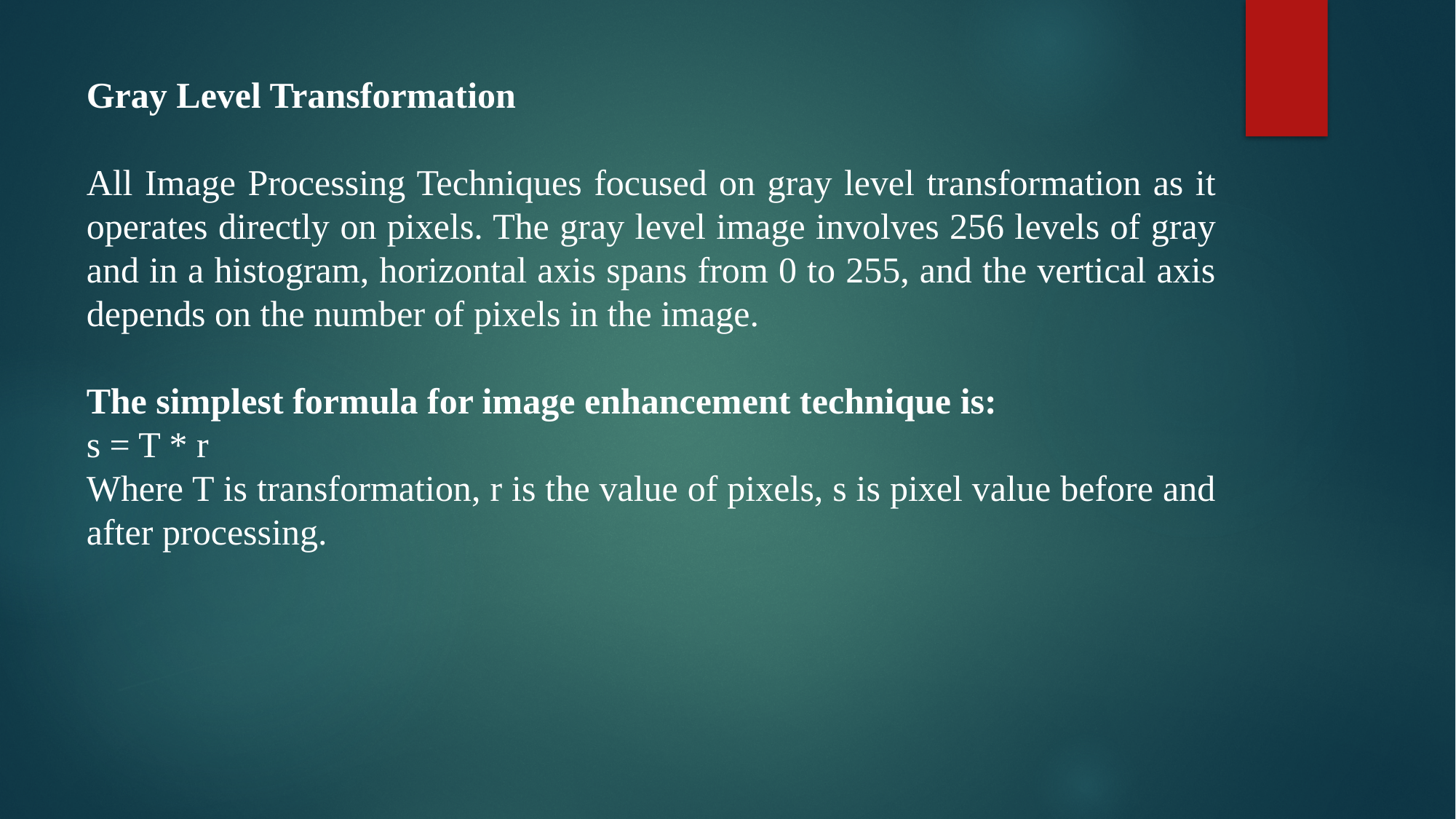

Gray Level Transformation

All Image Processing Techniques focused on gray level transformation as it operates directly on pixels. The gray level image involves 256 levels of gray and in a histogram, horizontal axis spans from 0 to 255, and the vertical axis depends on the number of pixels in the image.

The simplest formula for image enhancement technique is:
s = T * r
Where T is transformation, r is the value of pixels, s is pixel value before and after processing.